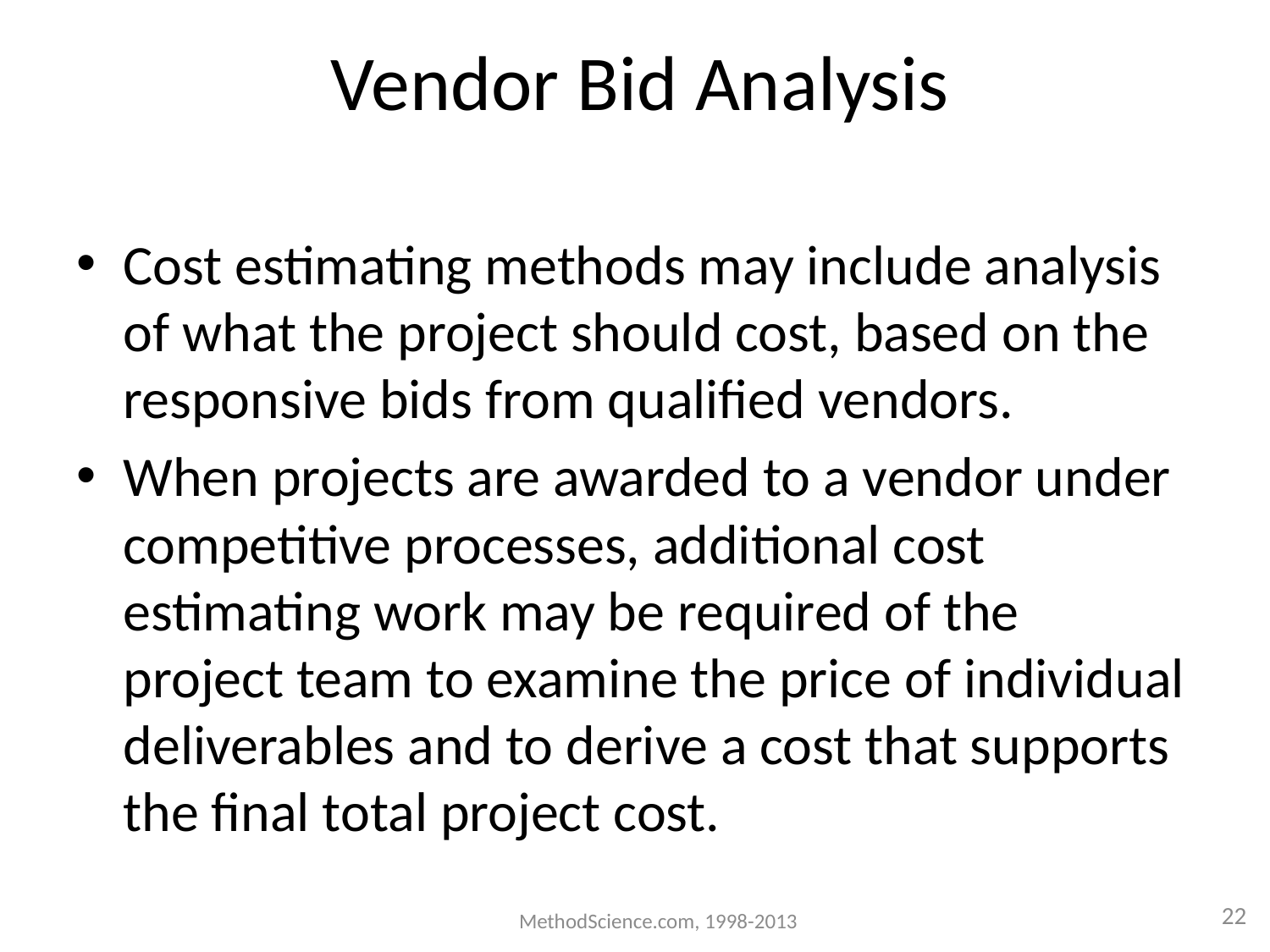

Cost estimating methods may include analysis of what the project should cost, based on the responsive bids from qualified vendors.
When projects are awarded to a vendor under competitive processes, additional cost estimating work may be required of the project team to examine the price of individual deliverables and to derive a cost that supports the final total project cost.
# Vendor Bid Analysis

MethodScience.com, 1998-2013
22